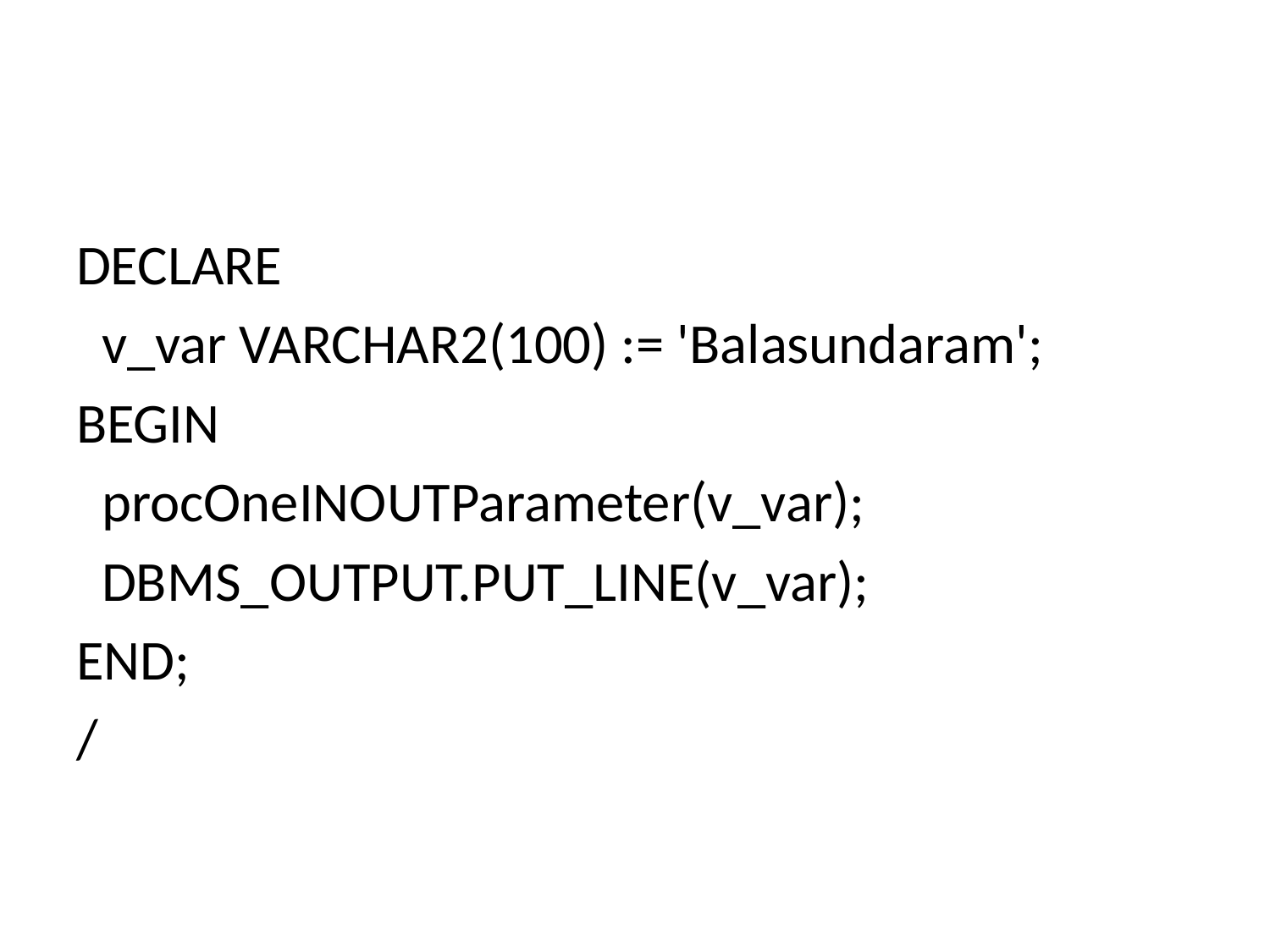

DECLARE
  v_var VARCHAR2(100) := 'Balasundaram';
BEGIN
  procOneINOUTParameter(v_var);
  DBMS_OUTPUT.PUT_LINE(v_var);
END;
/